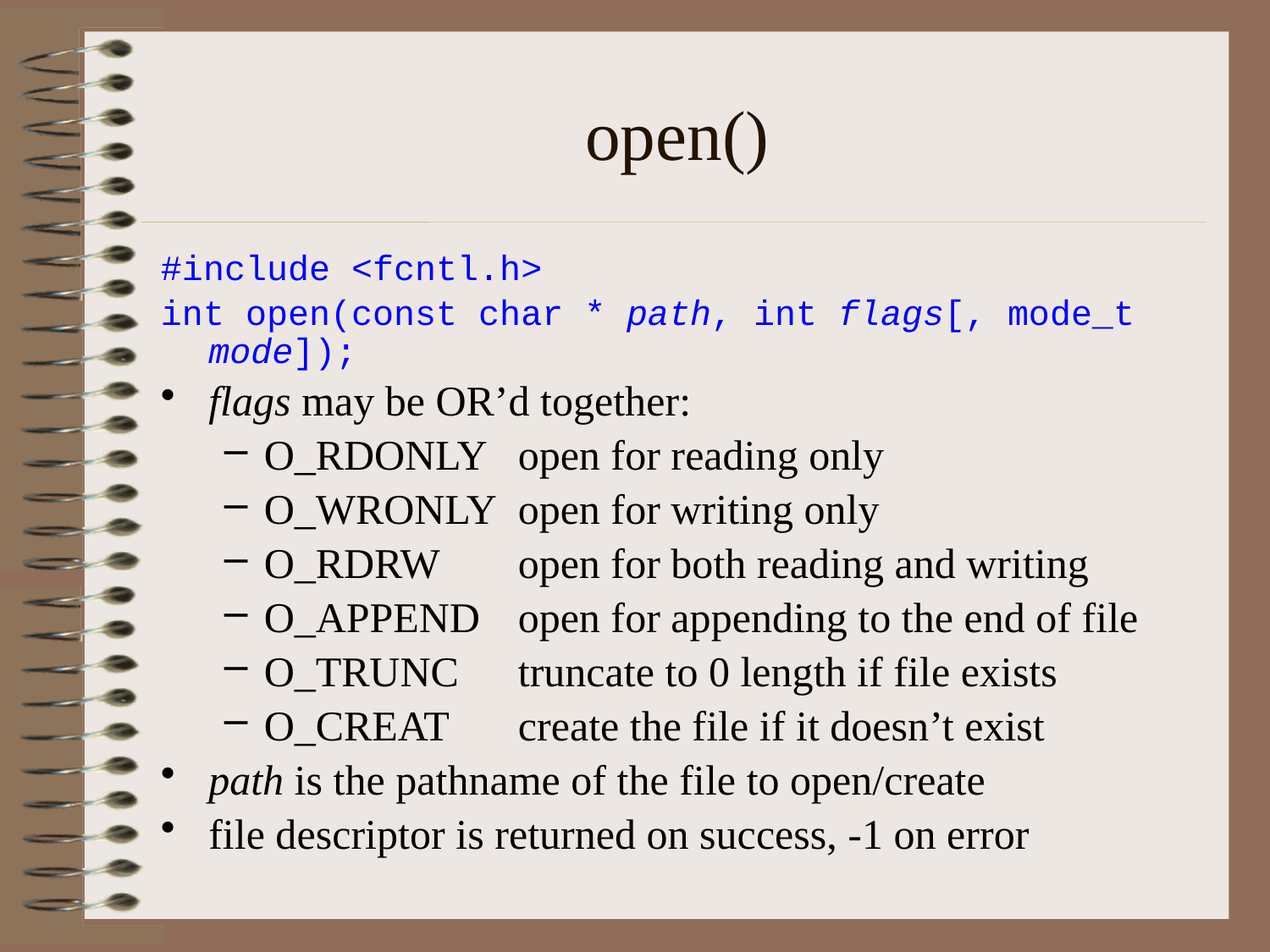

# open()
#include <fcntl.h>
int open(const char * path, int flags[, mode_t mode]);
flags may be OR’d together:
O_RDONLY	open for reading only
O_WRONLY	open for writing only
O_RDRW	open for both reading and writing
O_APPEND	open for appending to the end of file
O_TRUNC	truncate to 0 length if file exists
O_CREAT	create the file if it doesn’t exist
path is the pathname of the file to open/create
file descriptor is returned on success, -1 on error